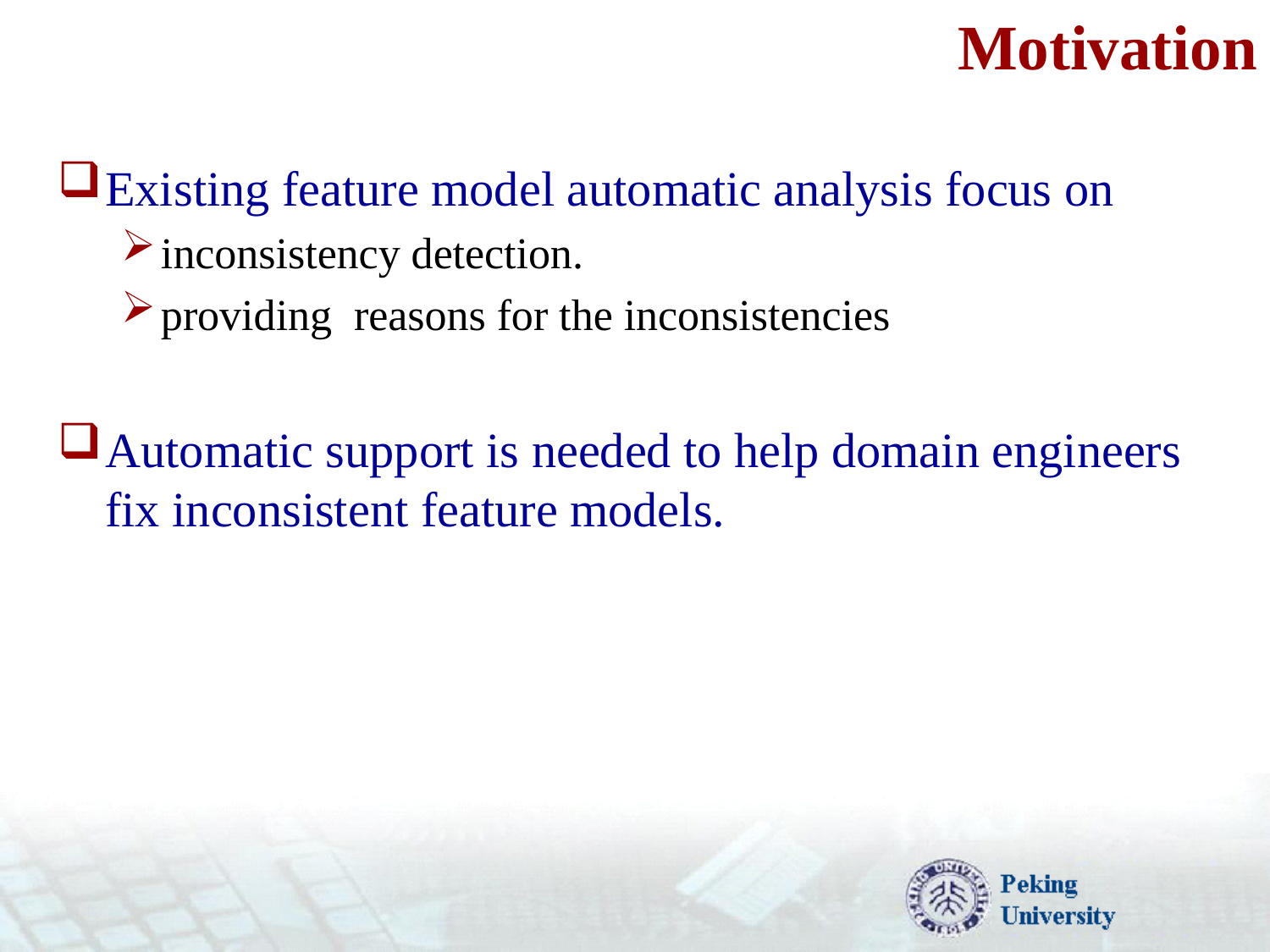

# Motivation
Existing feature model automatic analysis focus on
inconsistency detection.
providing  reasons for the inconsistencies

Automatic support is needed to help domain engineers fix inconsistent feature models.